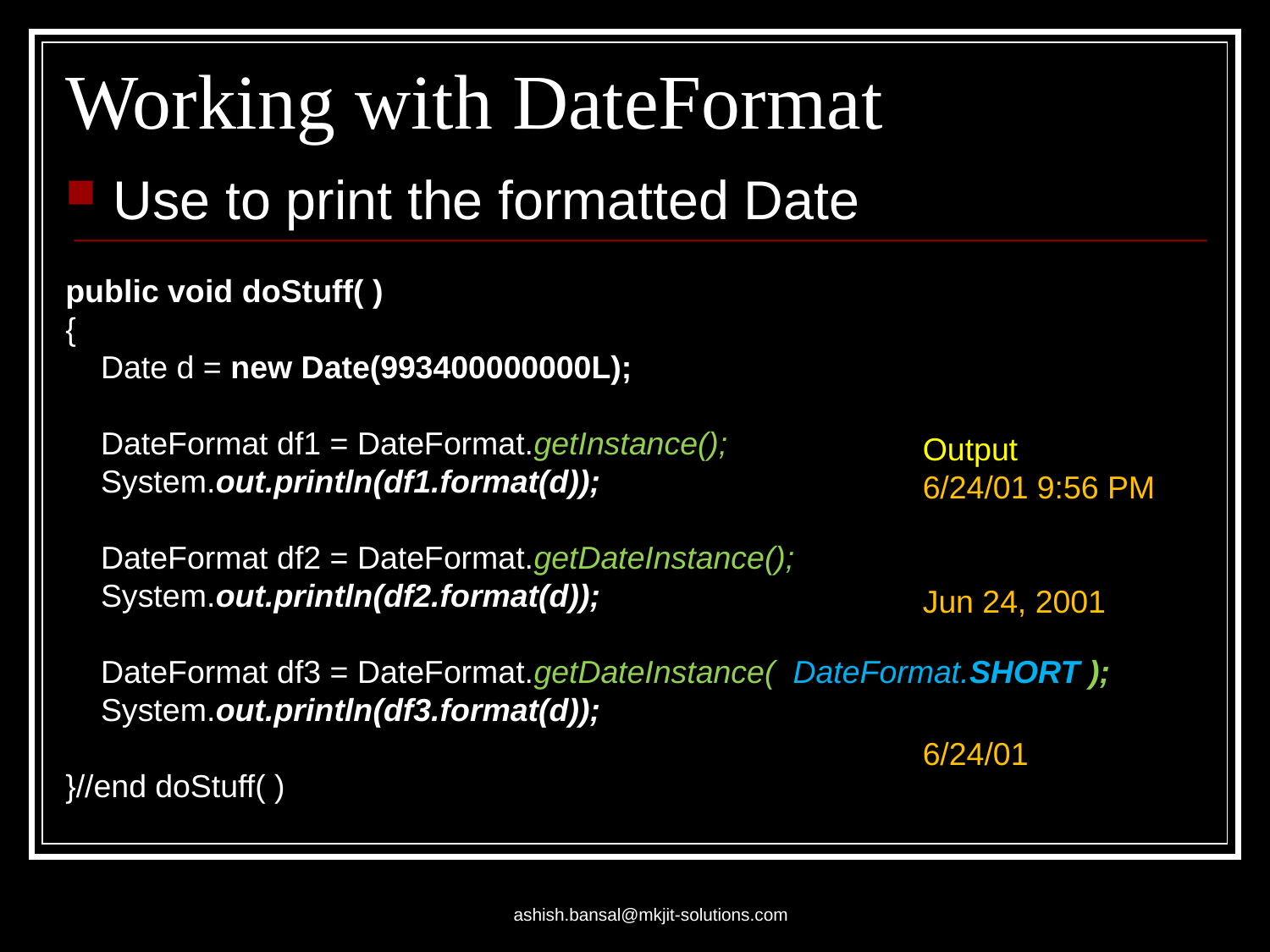

# Working with DateFormat
Use to print the formatted Date
public void doStuff( )
{
    Date d = new Date(993400000000L);

    DateFormat df1 = DateFormat.getInstance();
    System.out.println(df1.format(d));

    DateFormat df2 = DateFormat.getDateInstance();
    System.out.println(df2.format(d));

    DateFormat df3 = DateFormat.getDateInstance(  DateFormat.SHORT );
    System.out.println(df3.format(d));

}//end doStuff( )
Output
6/24/01 9:56 PM
Jun 24, 2001
6/24/01
ashish.bansal@mkjit-solutions.com